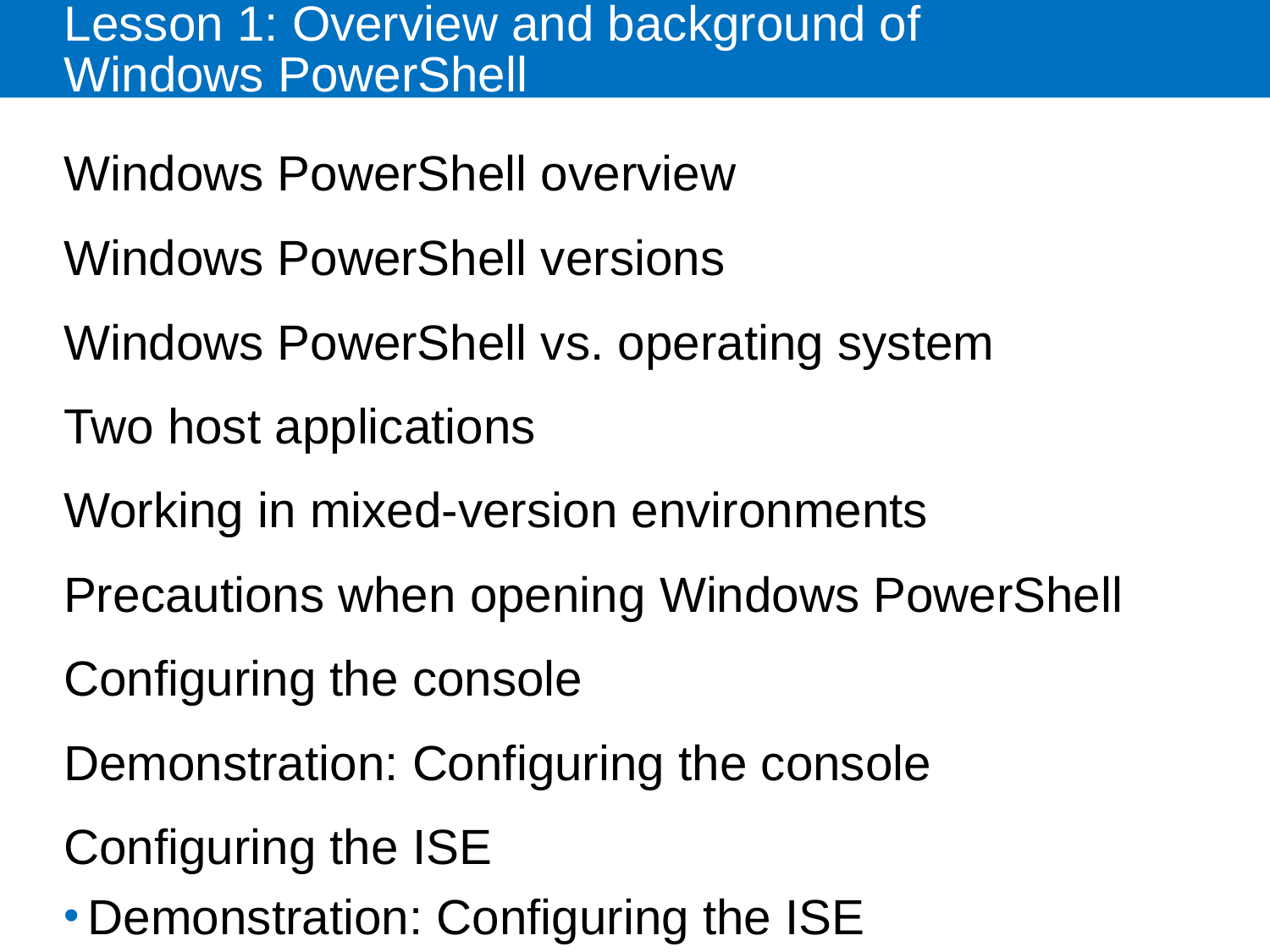

# Lesson 1: Overview and background of Windows PowerShell
Windows PowerShell overview
Windows PowerShell versions
Windows PowerShell vs. operating system
Two host applications
Working in mixed-version environments
Precautions when opening Windows PowerShell
Configuring the console
Demonstration: Configuring the console
Configuring the ISE
Demonstration: Configuring the ISE